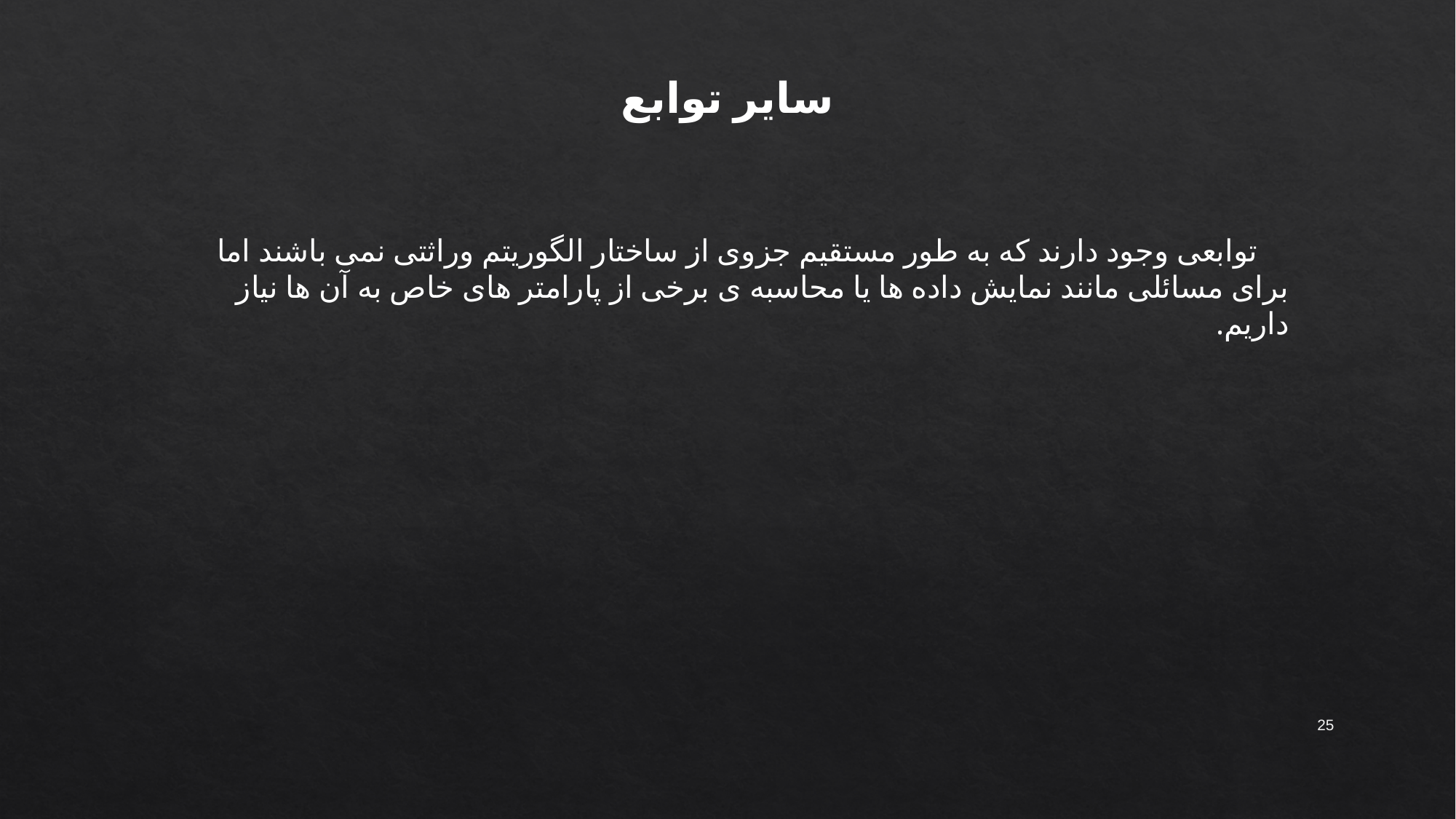

سایر توابع
    توابعی وجود دارند که به طور مستقیم جزوی از ساختار الگوریتم وراثتی نمی باشند اما برای مسائلی مانند نمایش داده ها یا محاسبه ی برخی از پارامتر های خاص به آن ها نیاز داریم.
25